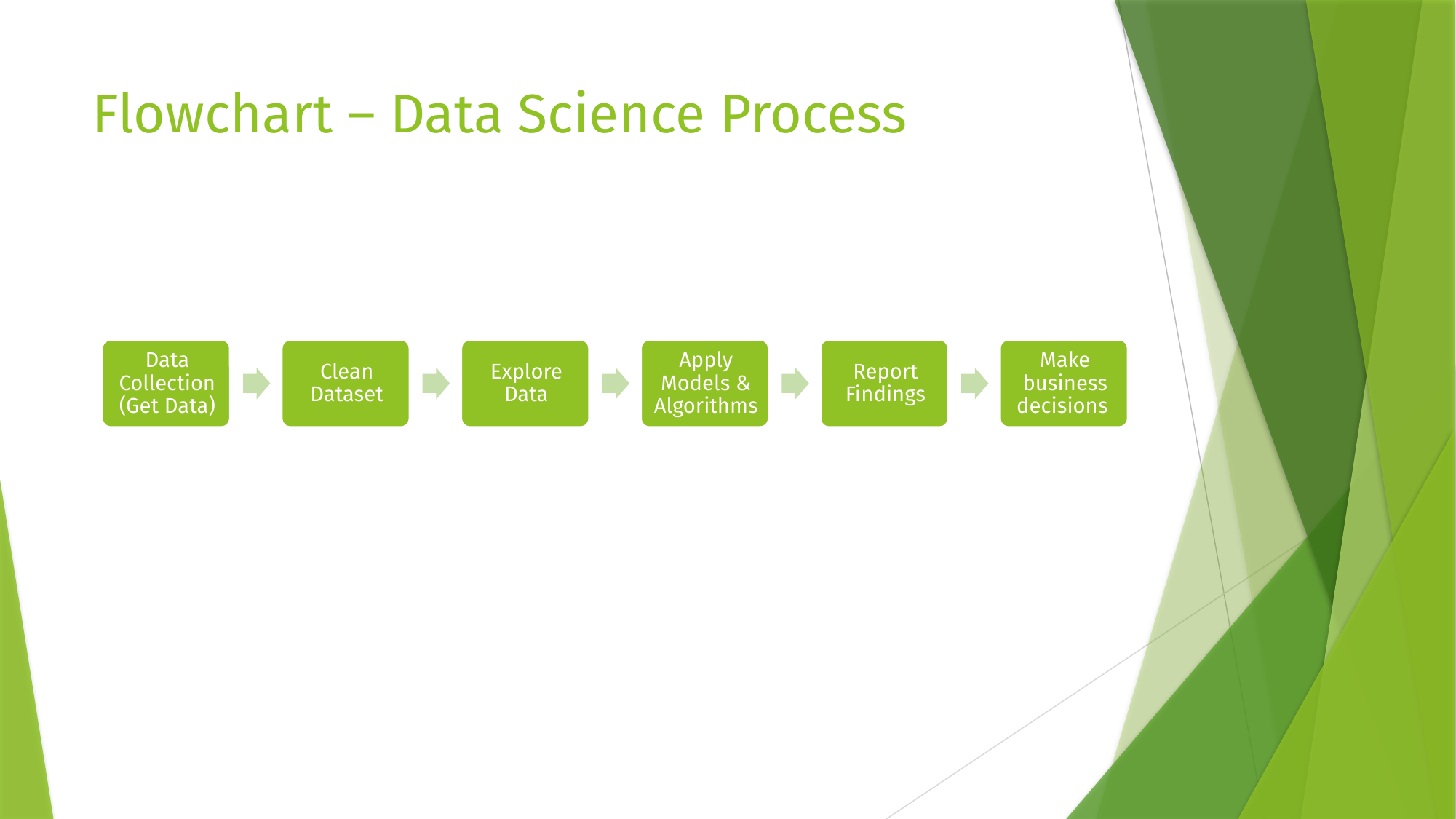

# Flowchart – Data Science Process
Data Collection (Get Data)

Clean Dataset

Explore Data

Apply Models & Algorithms

Report Findings

Make business decisions